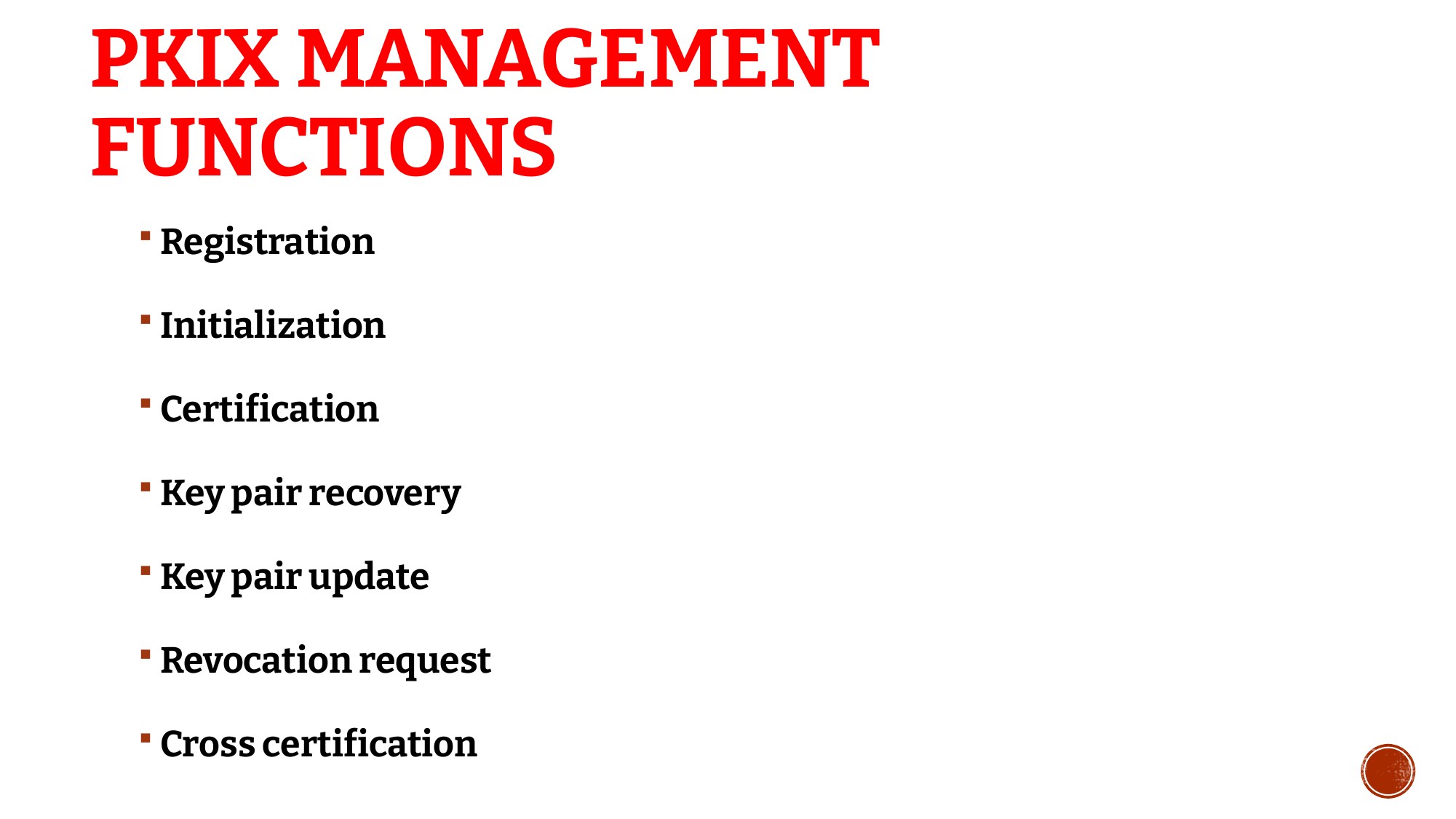

# PKIX Management Functions
Registration
Initialization
Certification
Key pair recovery
Key pair update
Revocation request
Cross certification